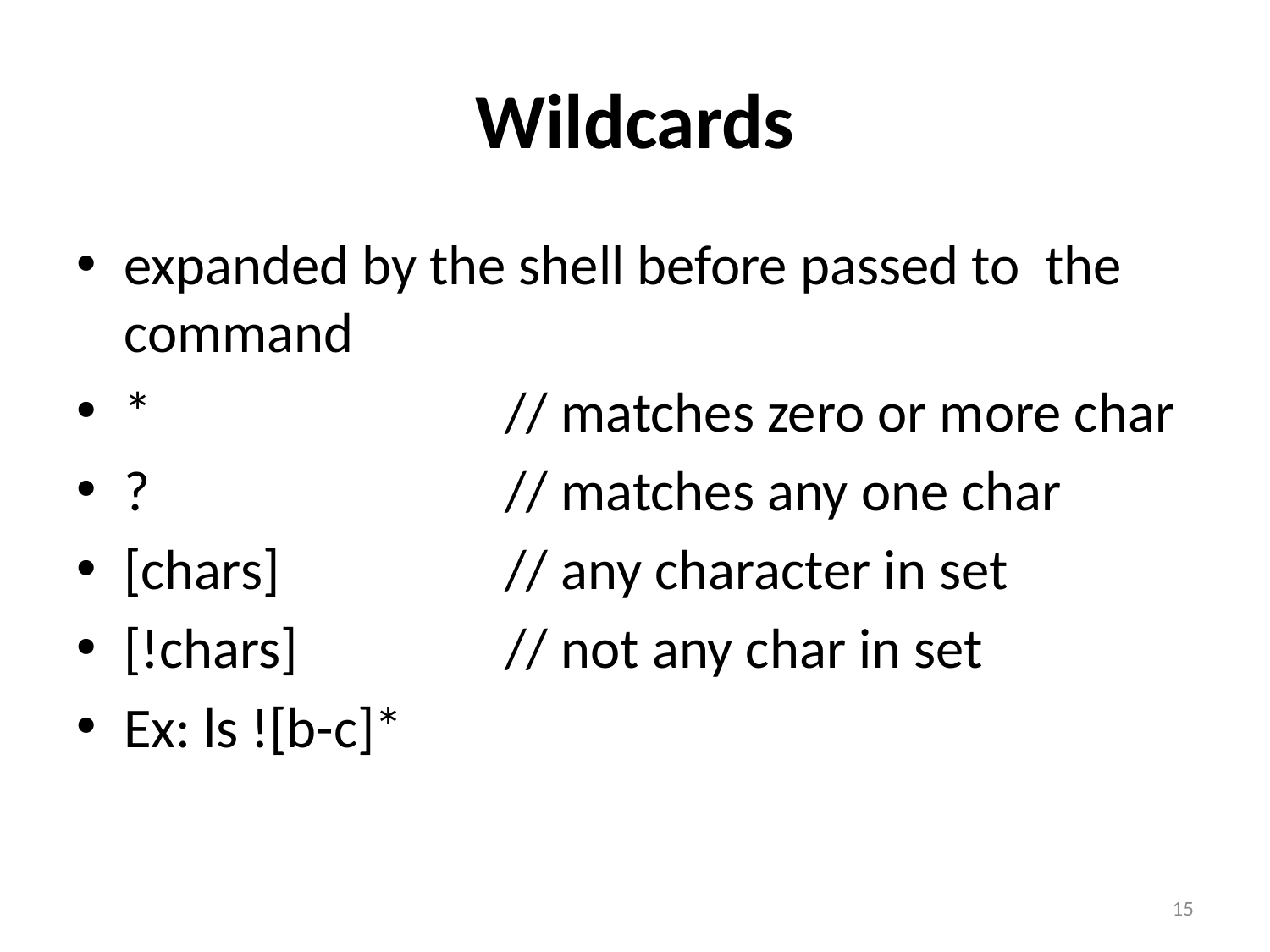

# Wildcards
expanded by the shell before passed to  the command
*			// matches zero or more char
?			// matches any one char
[chars]		// any character in set
[!chars]		// not any char in set
Ex: ls ![b-c]*
15